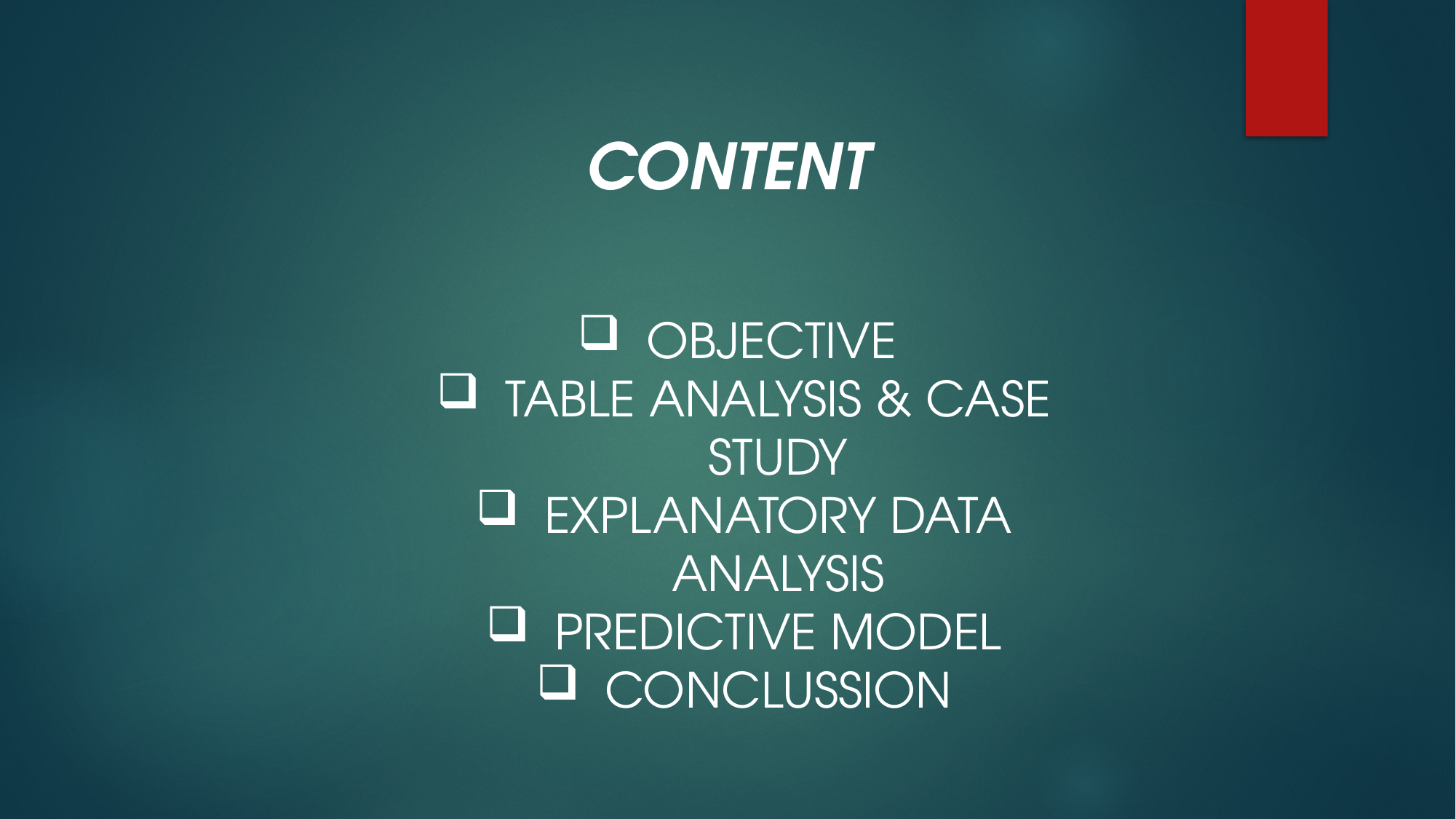

CONTENT
OBJECTIVE
TABLE ANALYSIS & CASE STUDY
EXPLANATORY DATA ANALYSIS
PREDICTIVE MODEL
CONCLUSSION